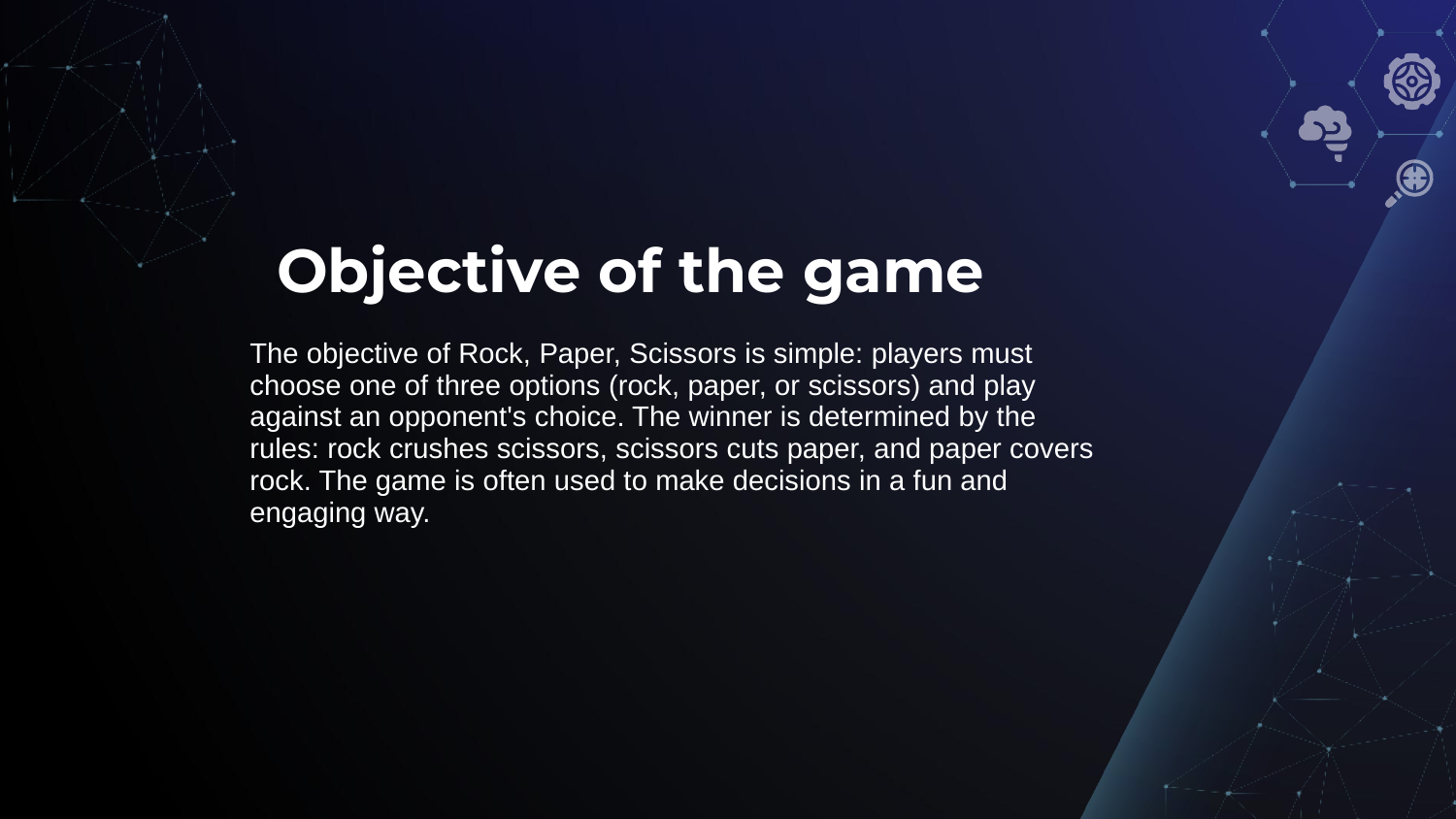

# Objective of the game
The objective of Rock, Paper, Scissors is simple: players must choose one of three options (rock, paper, or scissors) and play against an opponent's choice. The winner is determined by the rules: rock crushes scissors, scissors cuts paper, and paper covers rock. The game is often used to make decisions in a fun and engaging way.